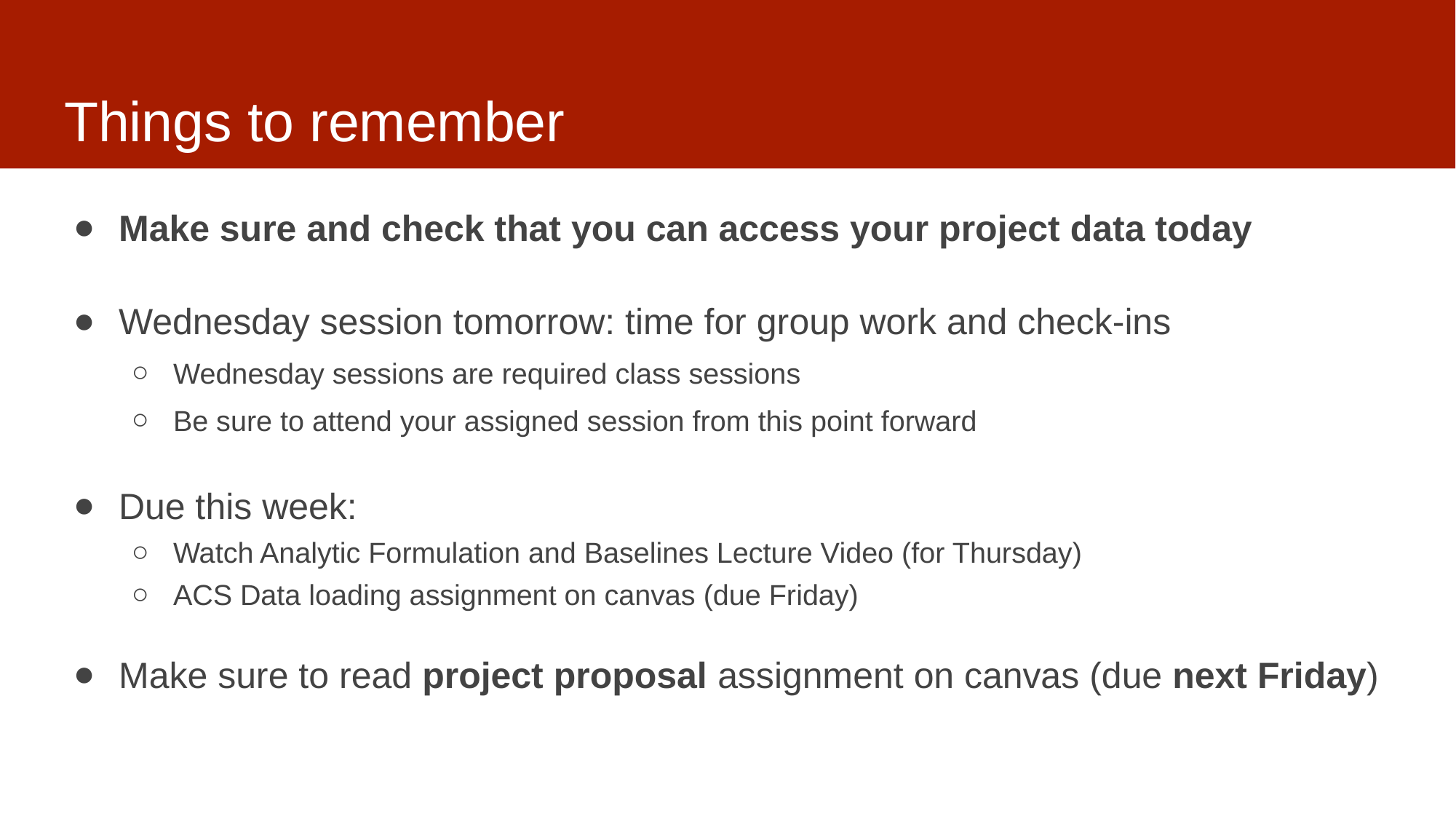

# Things to remember
Make sure and check that you can access your project data today
Wednesday session tomorrow: time for group work and check-ins
Wednesday sessions are required class sessions
Be sure to attend your assigned session from this point forward
Due this week:
Watch Analytic Formulation and Baselines Lecture Video (for Thursday)
ACS Data loading assignment on canvas (due Friday)
Make sure to read project proposal assignment on canvas (due next Friday)